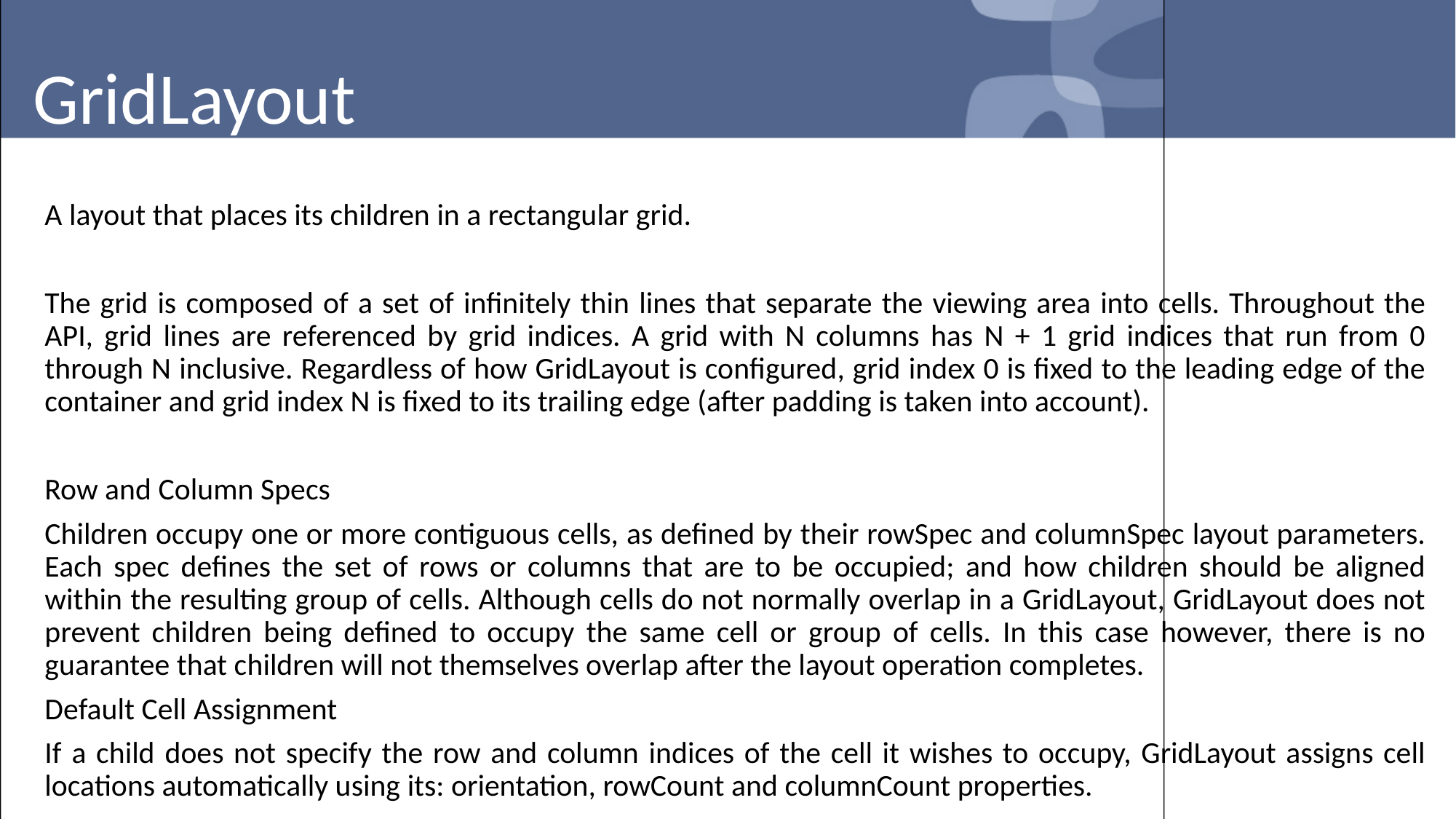

# GridLayout
A layout that places its children in a rectangular grid.

The grid is composed of a set of infinitely thin lines that separate the viewing area into cells. Throughout the API, grid lines are referenced by grid indices. A grid with N columns has N + 1 grid indices that run from 0 through N inclusive. Regardless of how GridLayout is configured, grid index 0 is fixed to the leading edge of the container and grid index N is fixed to its trailing edge (after padding is taken into account).

Row and Column Specs
Children occupy one or more contiguous cells, as defined by their rowSpec and columnSpec layout parameters. Each spec defines the set of rows or columns that are to be occupied; and how children should be aligned within the resulting group of cells. Although cells do not normally overlap in a GridLayout, GridLayout does not prevent children being defined to occupy the same cell or group of cells. In this case however, there is no guarantee that children will not themselves overlap after the layout operation completes.
Default Cell Assignment
If a child does not specify the row and column indices of the cell it wishes to occupy, GridLayout assigns cell locations automatically using its: orientation, rowCount and columnCount properties.